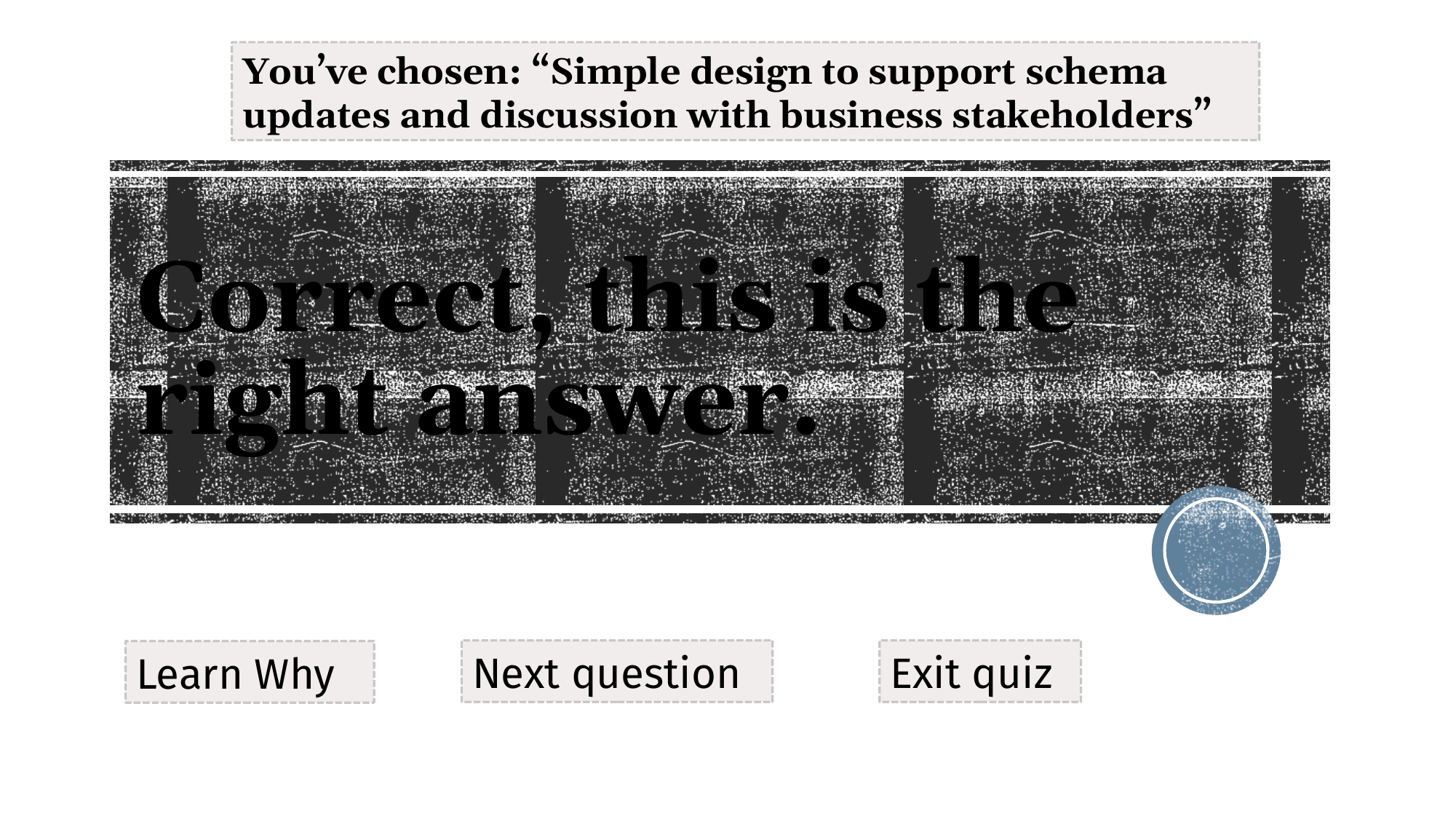

You’ve chosen: “Simple design to support schema updates and discussion with business stakeholders”
# Correct, this is the right answer.
Next question
Exit quiz
Learn Why